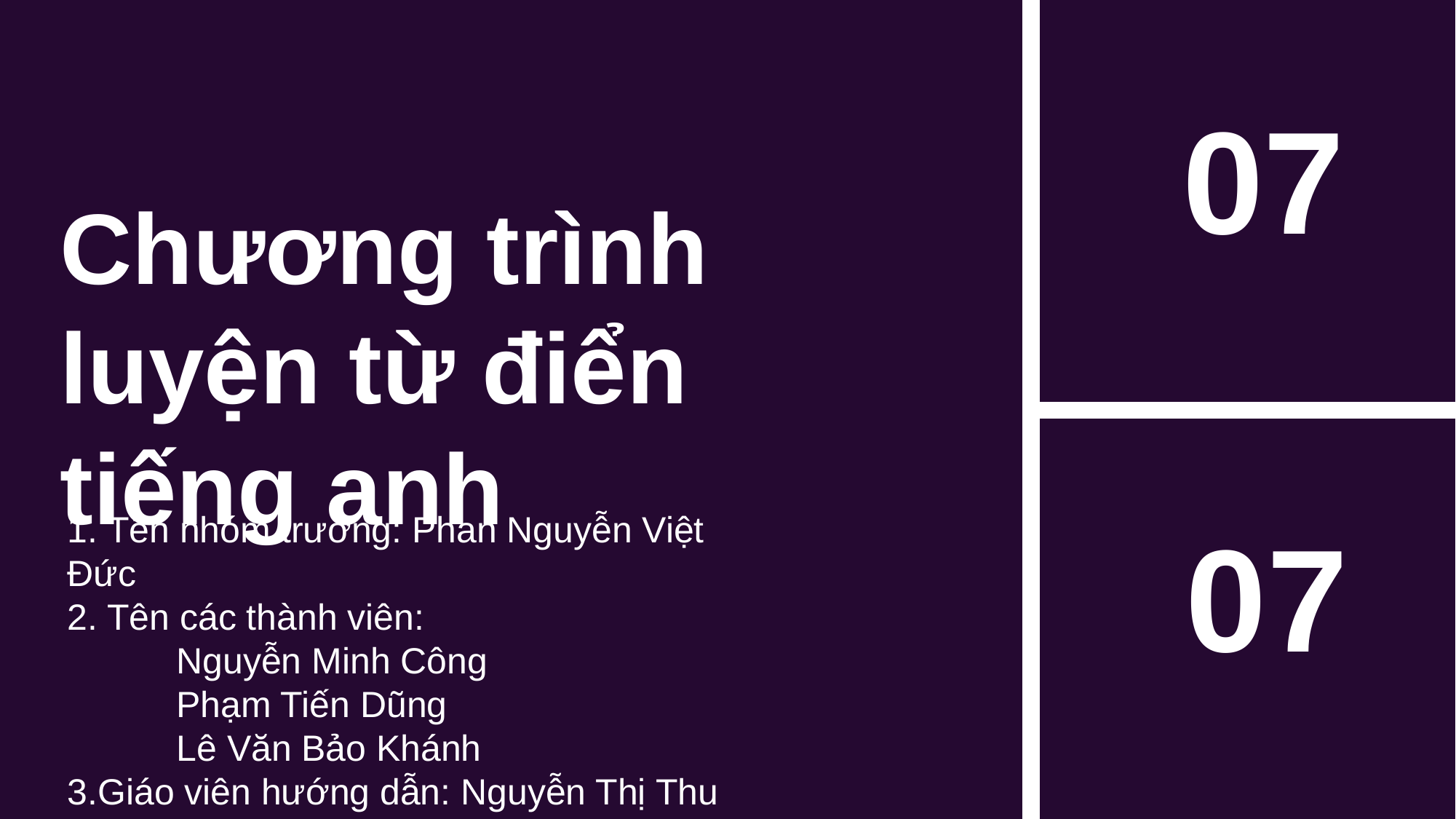

07
Chương trình luyện từ điển tiếng anh

1. Tên nhóm trưởng: Phan Nguyễn Việt Đức
2. Tên các thành viên:
	Nguyễn Minh Công
	Phạm Tiến Dũng
	Lê Văn Bảo Khánh
3.Giáo viên hướng dẫn: Nguyễn Thị Thu Trang
 07